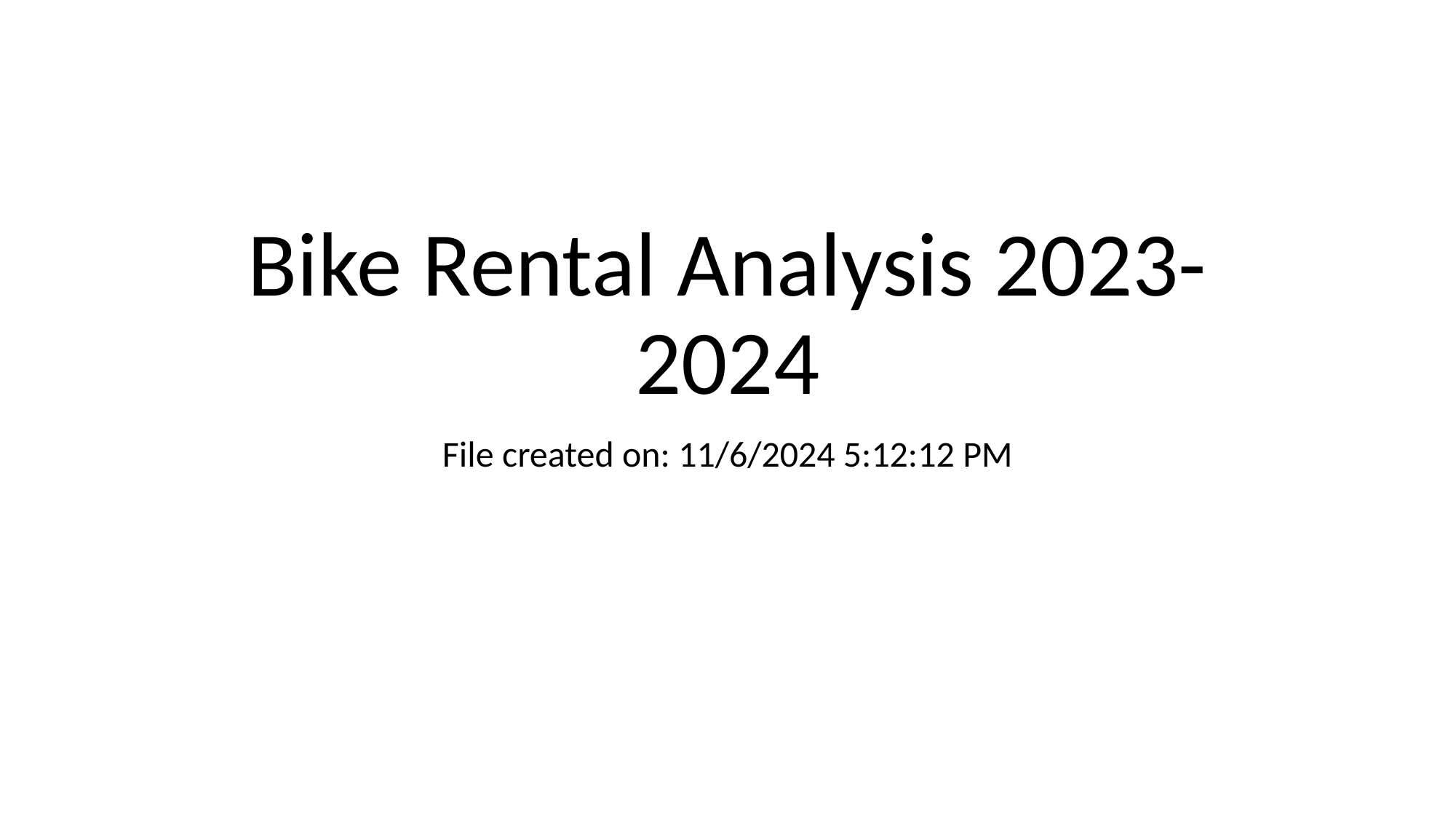

# Bike Rental Analysis 2023-2024
File created on: 11/6/2024 5:12:12 PM